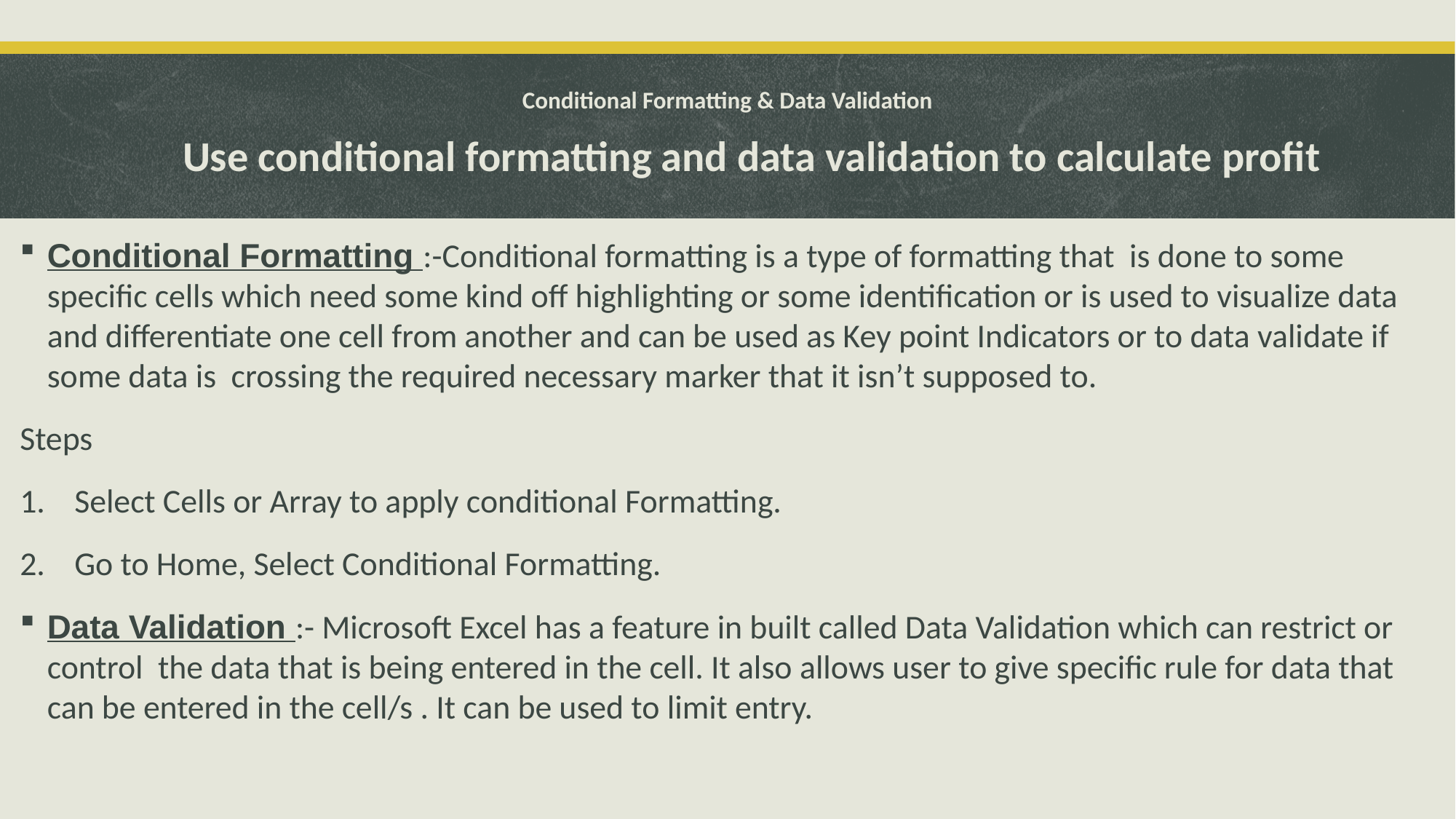

# Conditional Formatting & Data Validation
Use conditional formatting and data validation to calculate profit
Conditional Formatting :-Conditional formatting is a type of formatting that  is done to some specific cells which need some kind off highlighting or some identification or is used to visualize data and differentiate one cell from another and can be used as Key point Indicators or to data validate if some data is  crossing the required necessary marker that it isn’t supposed to.
Steps
Select Cells or Array to apply conditional Formatting.
Go to Home, Select Conditional Formatting.
Data Validation :- Microsoft Excel has a feature in built called Data Validation which can restrict or control  the data that is being entered in the cell. It also allows user to give specific rule for data that can be entered in the cell/s . It can be used to limit entry.